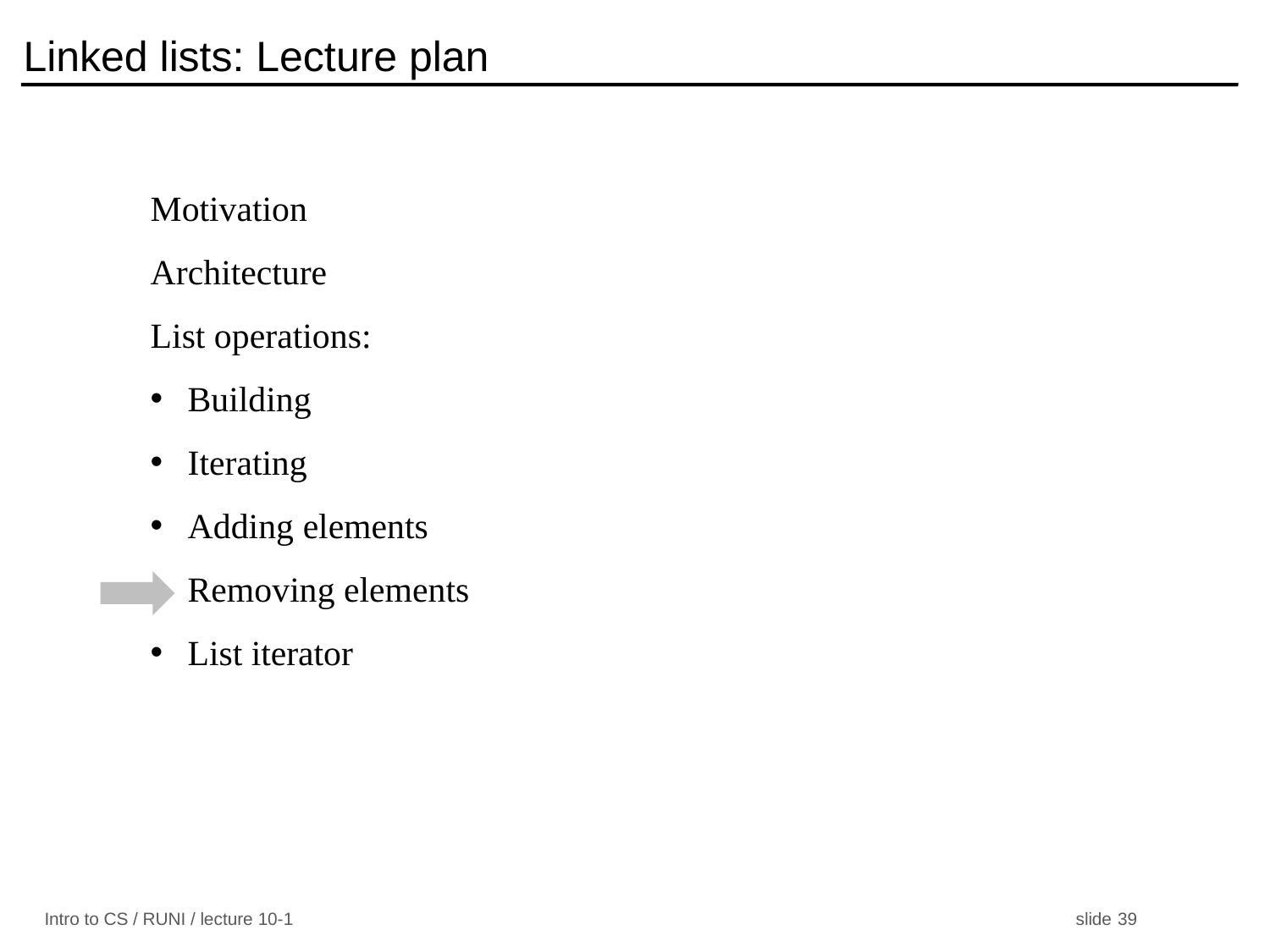

# Linked lists: Lecture plan
Motivation
Architecture
List operations:
Building
Iterating
Adding elements
Removing elements
List iterator